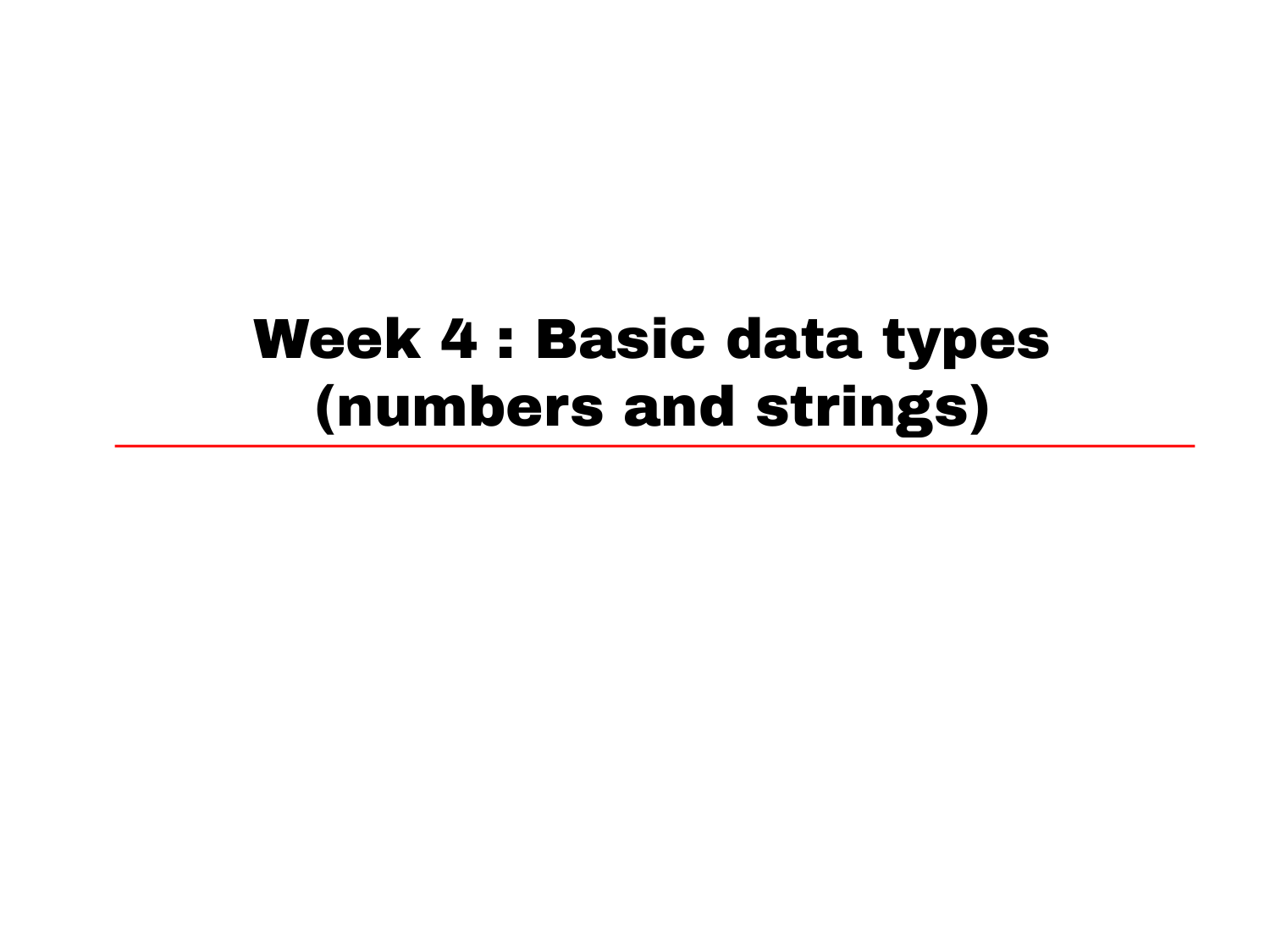

# Week 4 : Basic data types (numbers and strings)